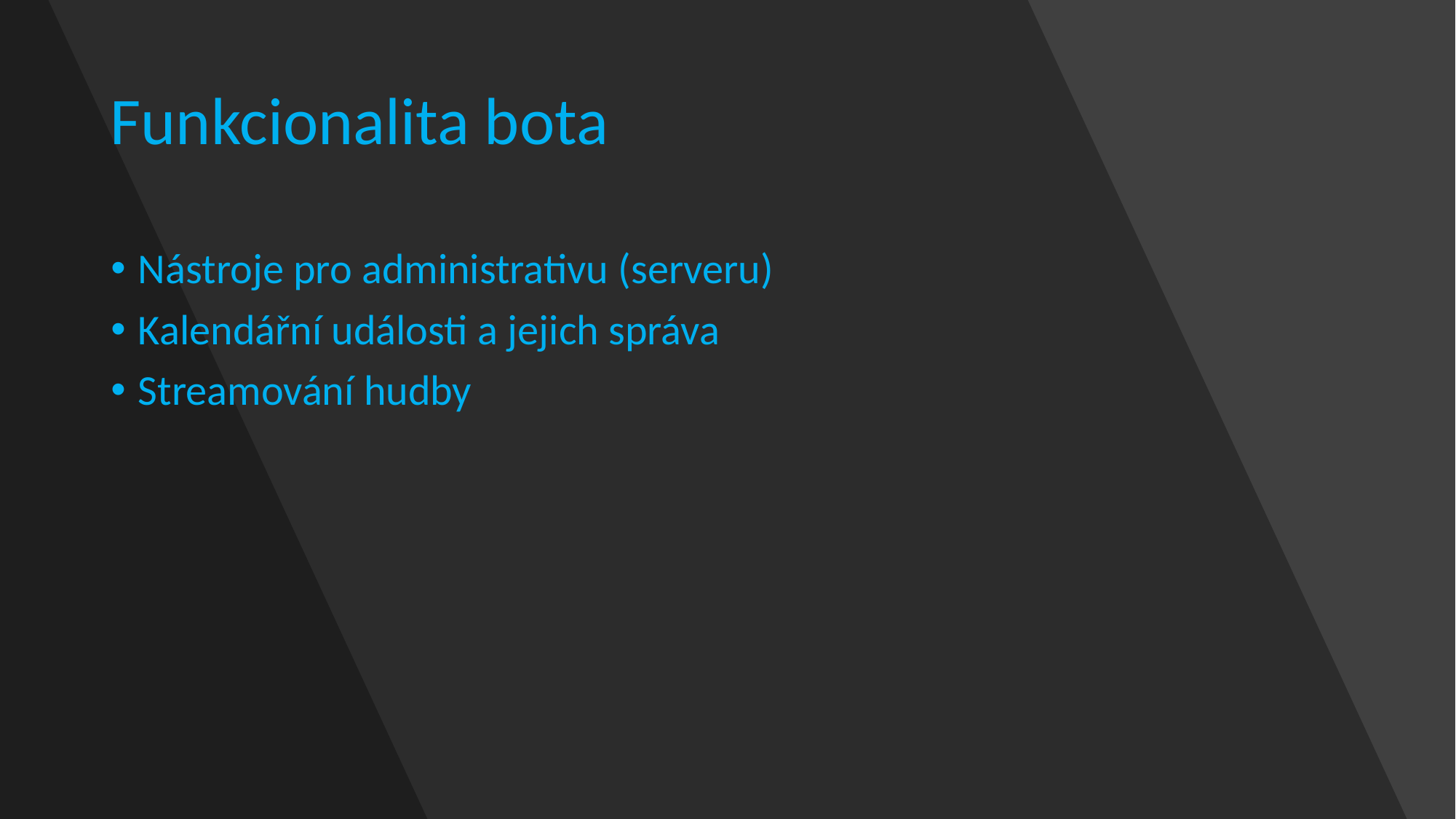

# Funkcionalita bota
Nástroje pro administrativu (serveru)
Kalendářní události a jejich správa
Streamování hudby